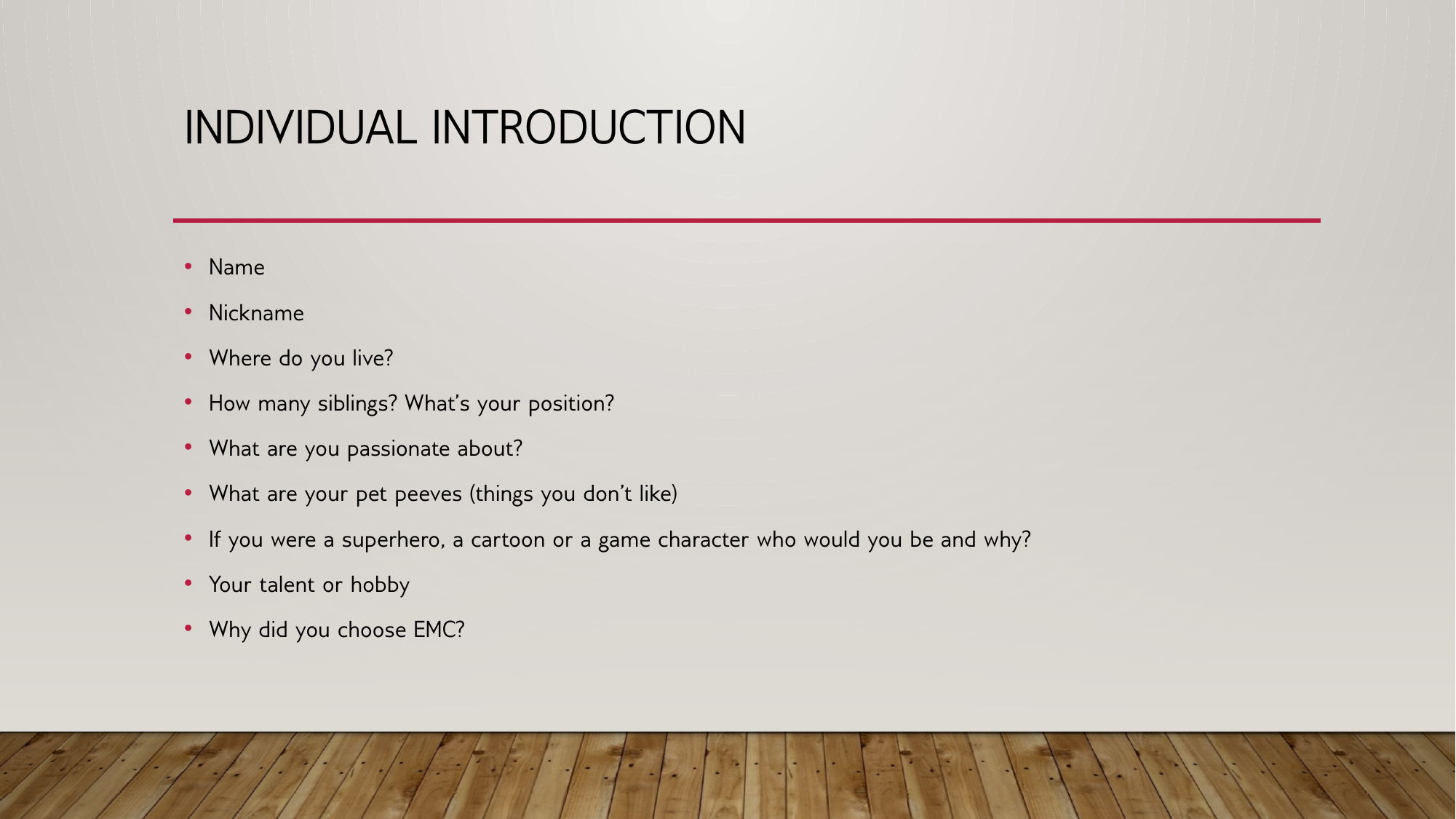

# INDIVIDUAL INTRODUCTION
Name
Nickname
Where do you live?
How many siblings? What’s your position?
What are you passionate about?
What are your pet peeves (things you don’t like)
If you were a superhero, a cartoon or a game character who would you be and why?
Your talent or hobby
Why did you choose EMC?